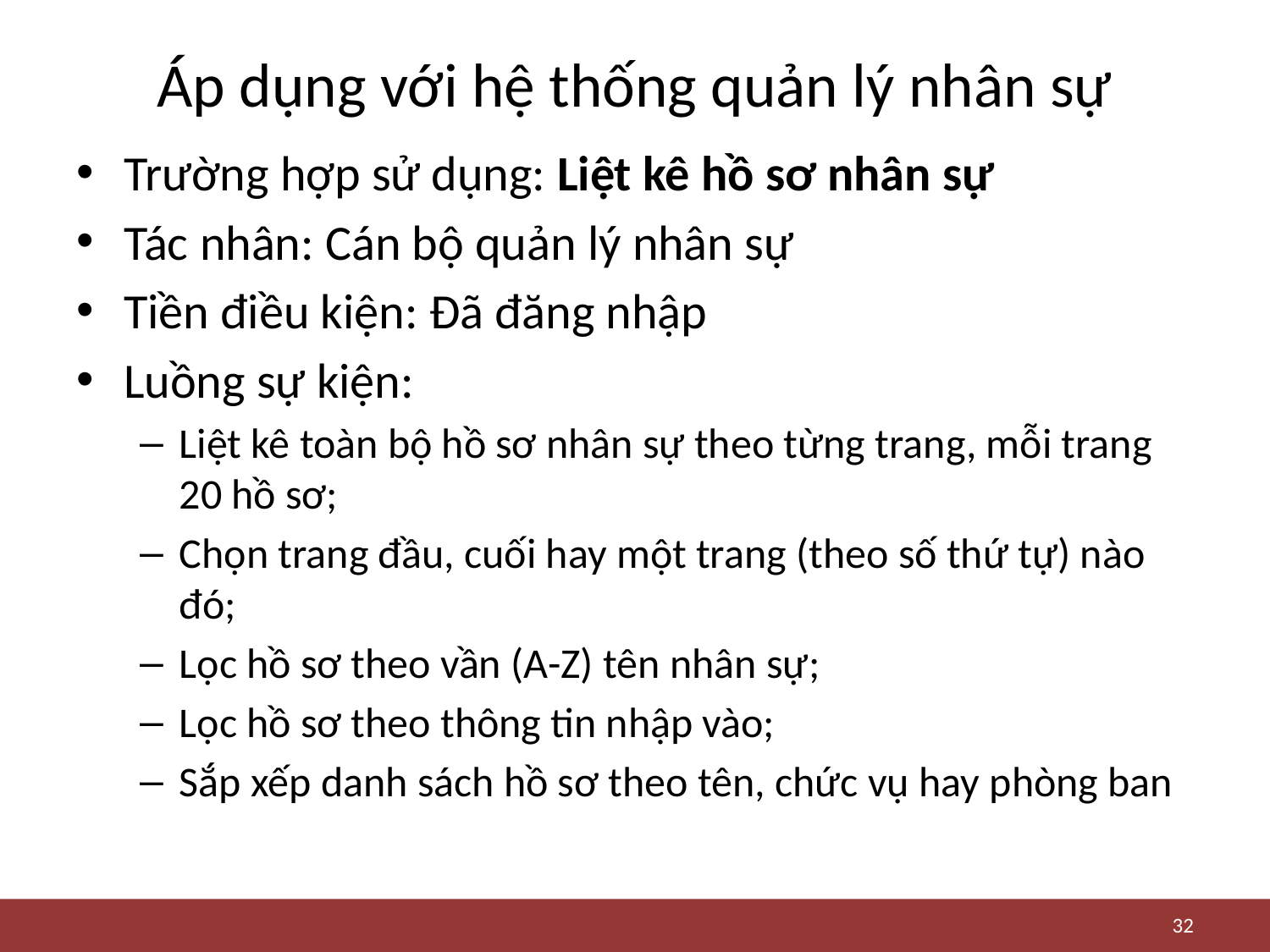

# Áp dụng với hệ thống quản lý nhân sự
Trường hợp sử dụng: Liệt kê hồ sơ nhân sự
Tác nhân: Cán bộ quản lý nhân sự
Tiền điều kiện: Đã đăng nhập
Luồng sự kiện:
Liệt kê toàn bộ hồ sơ nhân sự theo từng trang, mỗi trang 20 hồ sơ;
Chọn trang đầu, cuối hay một trang (theo số thứ tự) nào đó;
Lọc hồ sơ theo vần (A-Z) tên nhân sự;
Lọc hồ sơ theo thông tin nhập vào;
Sắp xếp danh sách hồ sơ theo tên, chức vụ hay phòng ban
32